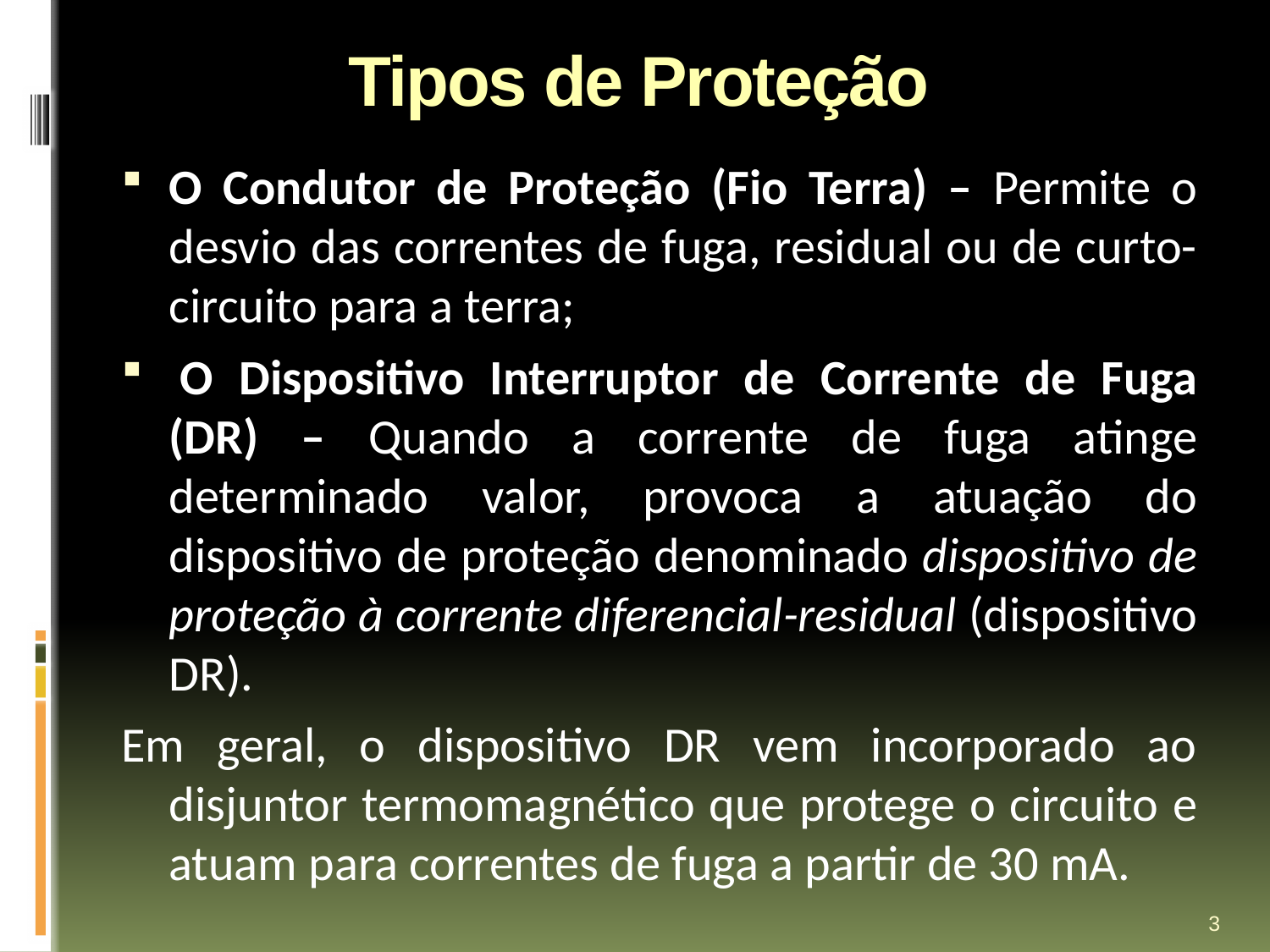

# Tipos de Proteção
O Condutor de Proteção (Fio Terra) – Permite o desvio das correntes de fuga, residual ou de curto-circuito para a terra;
 O Dispositivo Interruptor de Corrente de Fuga (DR) – Quando a corrente de fuga atinge determinado valor, provoca a atuação do dispositivo de proteção denominado dispositivo de proteção à corrente diferencial-residual (dispositivo DR).
Em geral, o dispositivo DR vem incorporado ao disjuntor termomagnético que protege o circuito e atuam para correntes de fuga a partir de 30 mA.

3